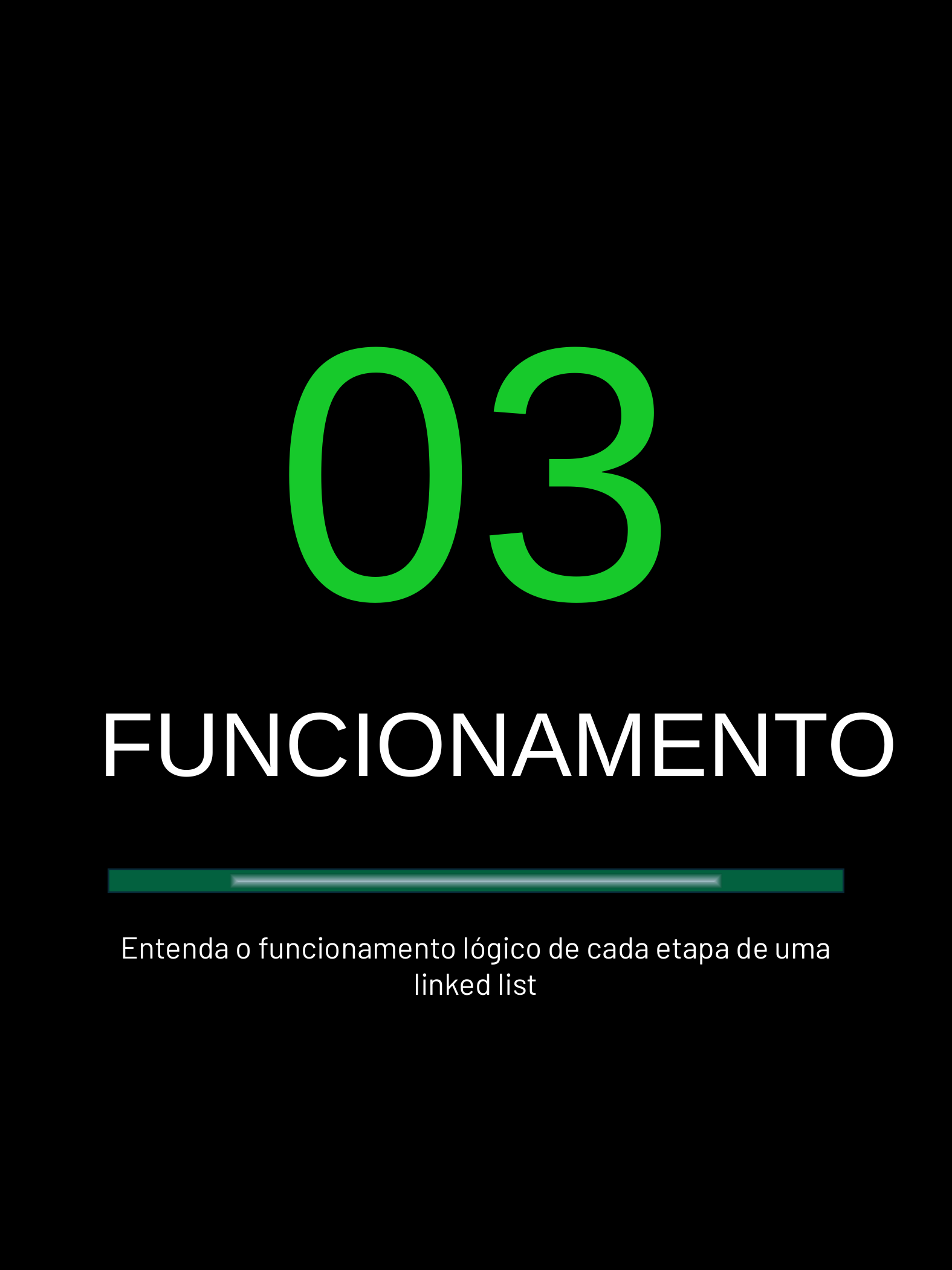

03
FUNCIONAMENTO

Entenda o funcionamento lógico de cada etapa de uma linked list
GUARDIÕES DA ESTRUTURA - SILAS SILVA
7